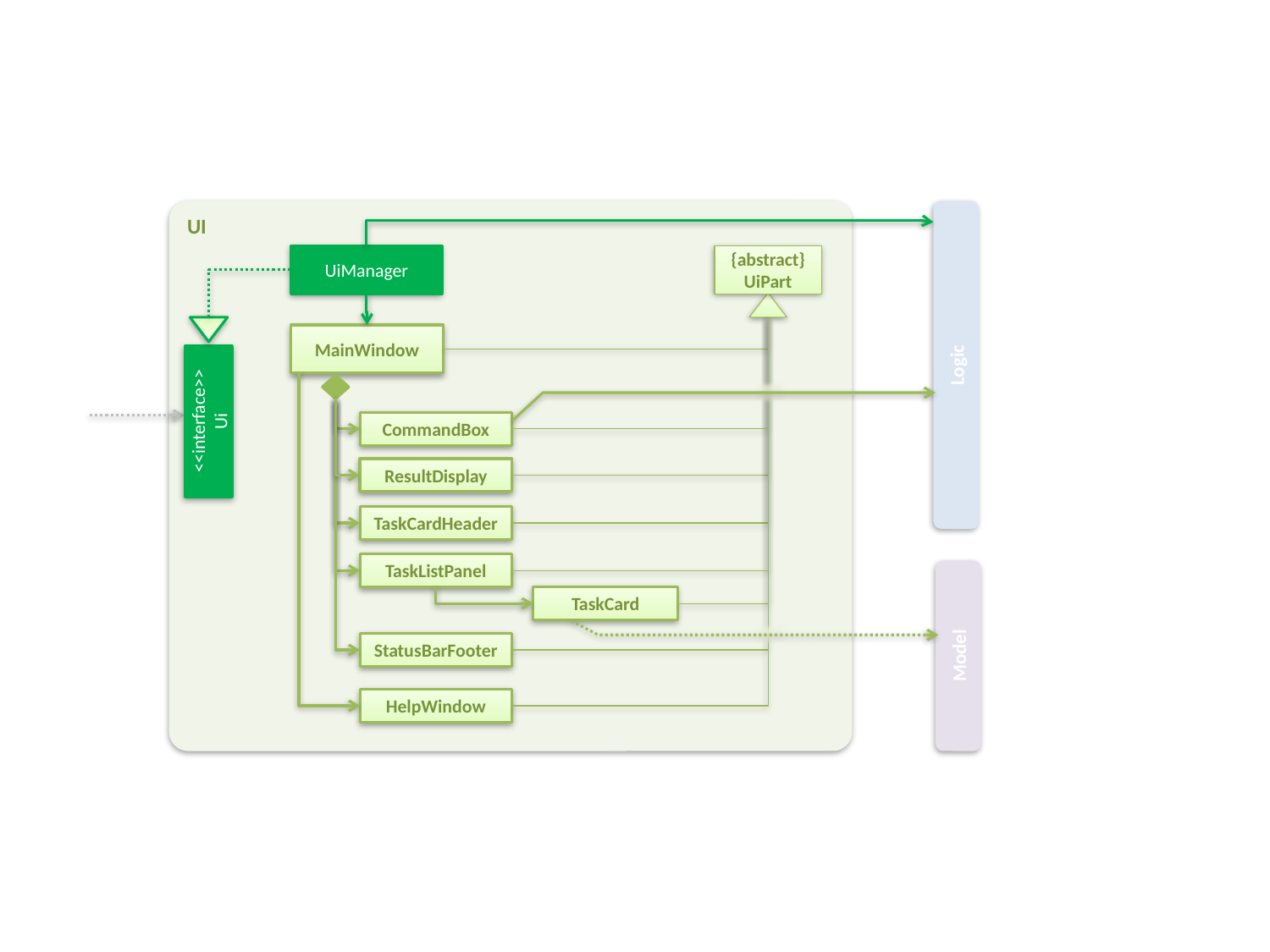

UI
UiManager
{abstract}
UiPart

MainWindow
Logic

<<interface>>
Ui
CommandBox
ResultDisplay
TaskCardHeader
TaskListPanel
TaskCard

Model
StatusBarFooter
HelpWindow